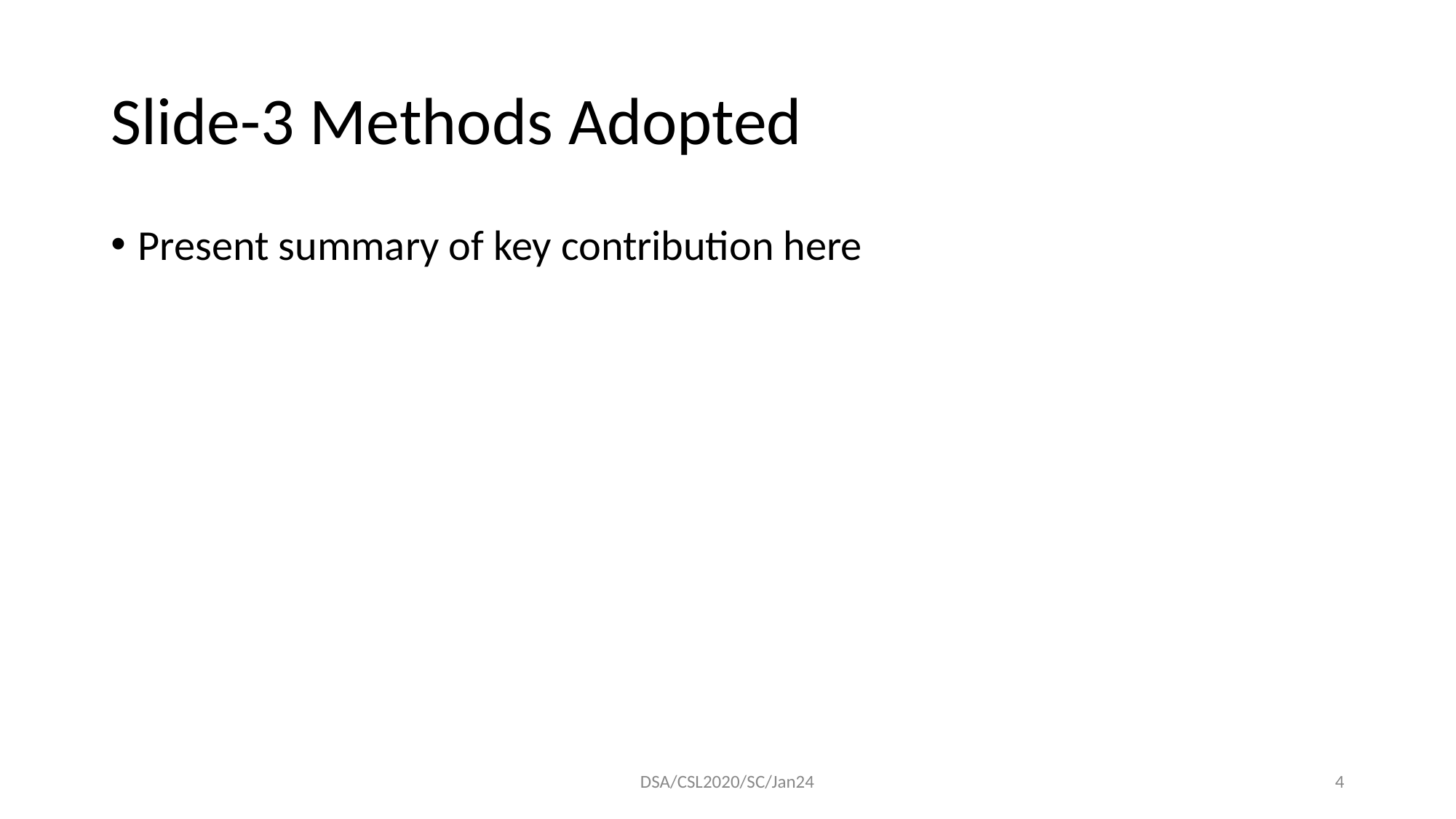

# Slide-3 Methods Adopted
Present summary of key contribution here

DSA/CSL2020/SC/Jan24
4